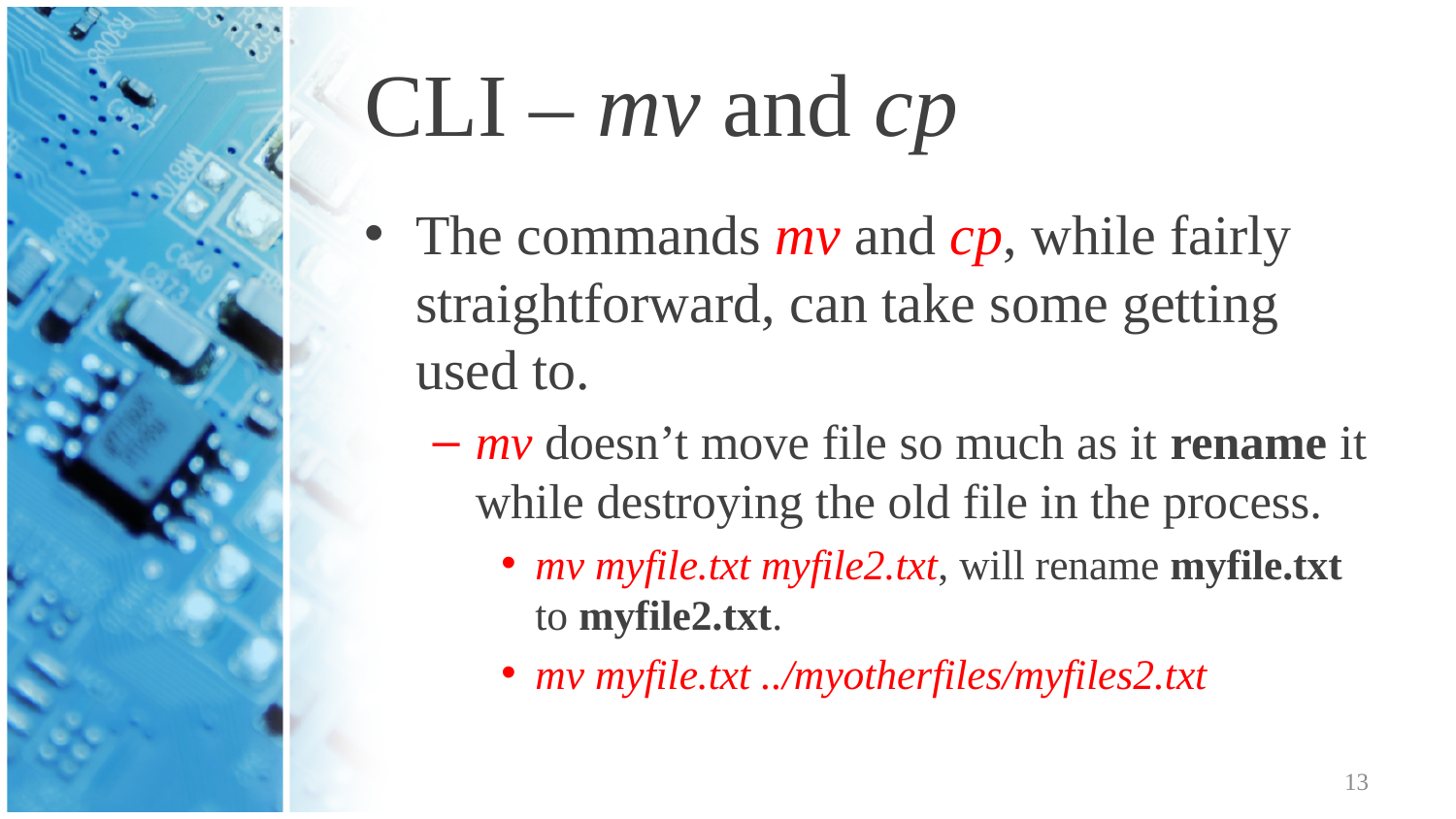

# CLI – mv and cp
The commands mv and cp, while fairly straightforward, can take some getting used to.
mv doesn’t move file so much as it rename it while destroying the old file in the process.
mv myfile.txt myfile2.txt, will rename myfile.txt to myfile2.txt.
mv myfile.txt ../myotherfiles/myfiles2.txt

13